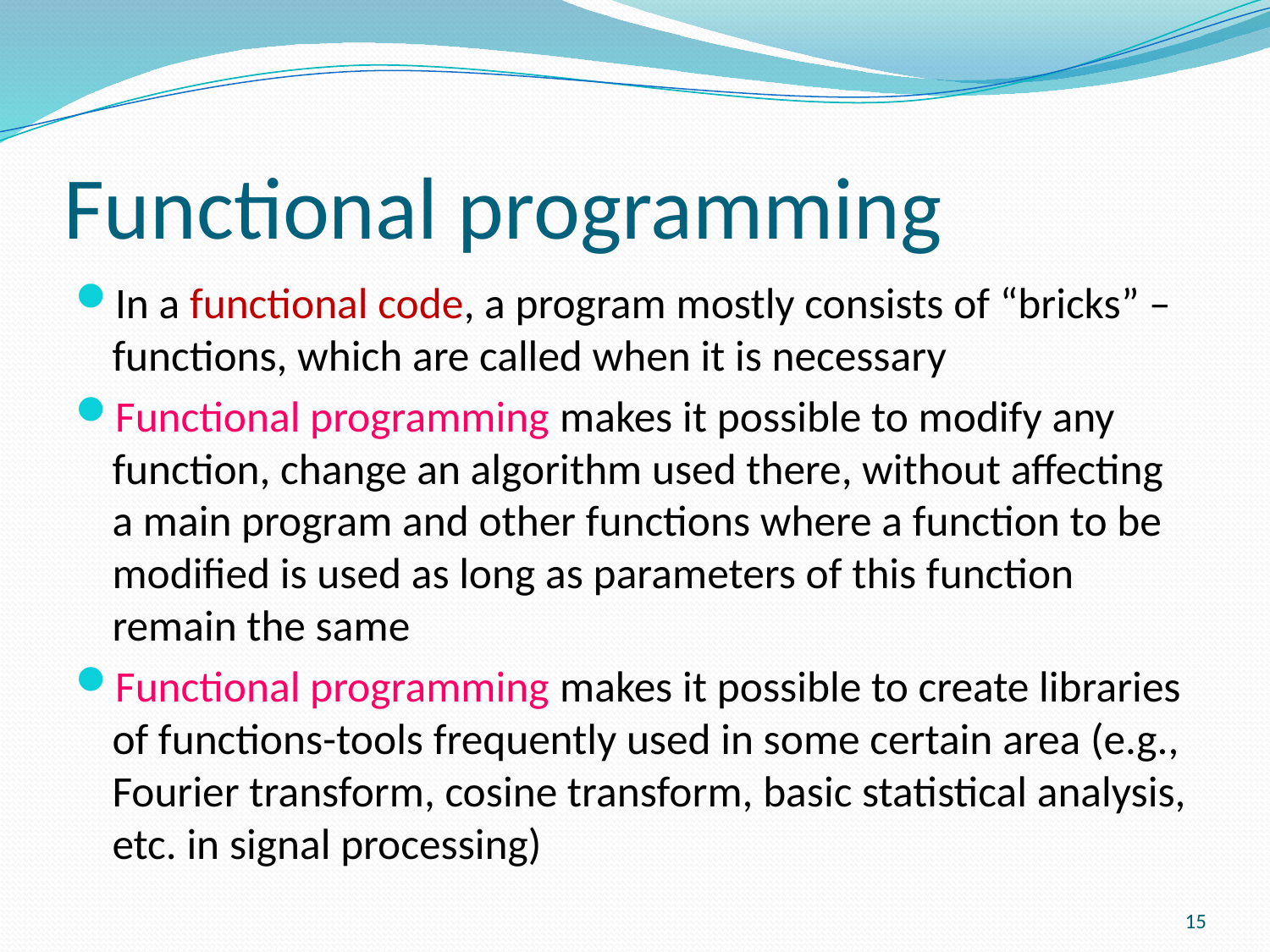

# Functional programming
In a functional code, a program mostly consists of “bricks” – functions, which are called when it is necessary
Functional programming makes it possible to modify any function, change an algorithm used there, without affecting a main program and other functions where a function to be modified is used as long as parameters of this function remain the same
Functional programming makes it possible to create libraries of functions-tools frequently used in some certain area (e.g., Fourier transform, cosine transform, basic statistical analysis, etc. in signal processing)

15